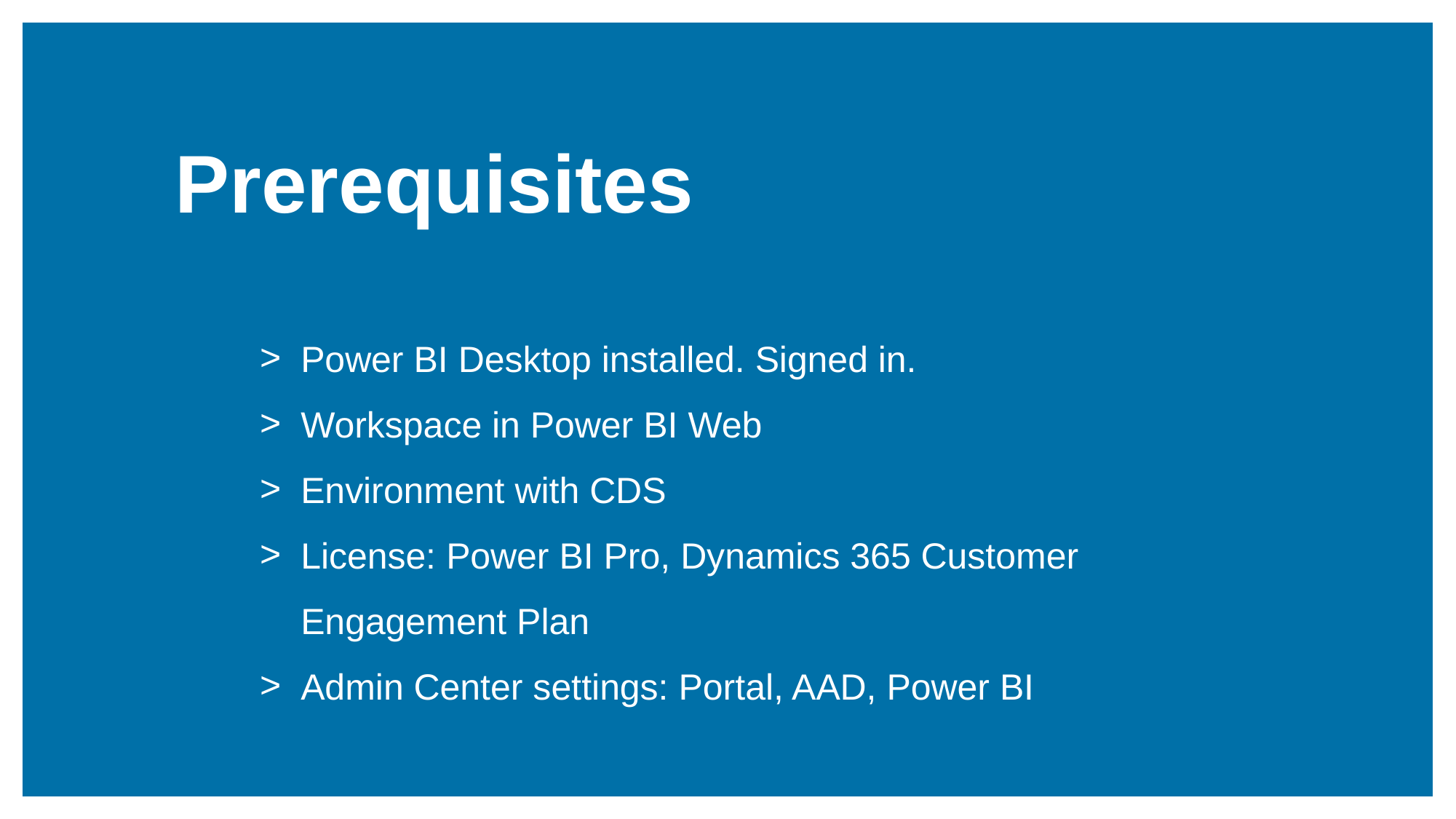

Prerequisites
Power BI Desktop installed. Signed in.
Workspace in Power BI Web
Environment with CDS
License: Power BI Pro, Dynamics 365 Customer Engagement Plan
Admin Center settings: Portal, AAD, Power BI